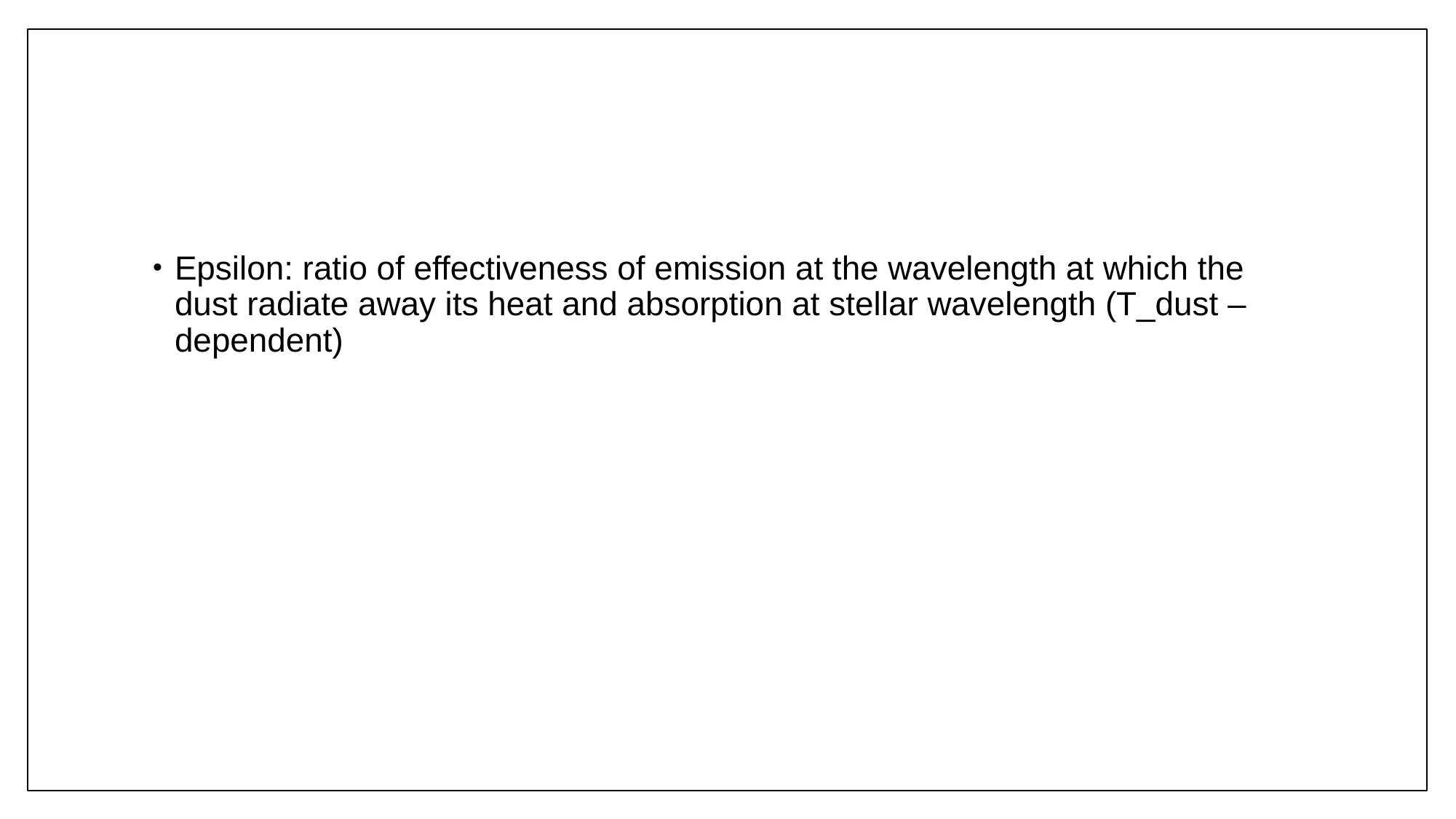

#
Epsilon: ratio of effectiveness of emission at the wavelength at which the dust radiate away its heat and absorption at stellar wavelength (T_dust – dependent)